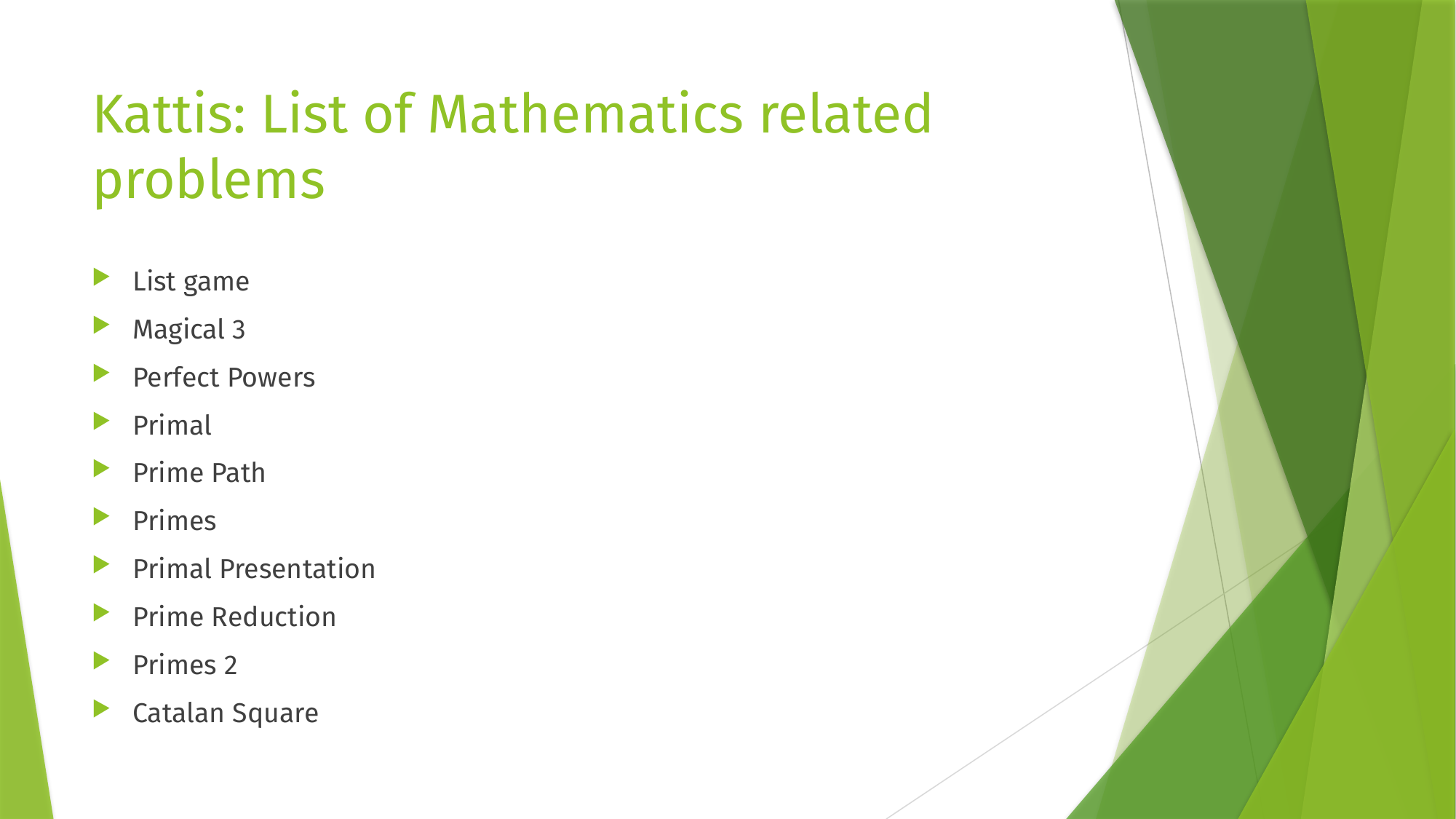

# Kattis: List of Mathematics related problems
List game
Magical 3
Perfect Powers
Primal
Prime Path
Primes
Primal Presentation
Prime Reduction
Primes 2
Catalan Square